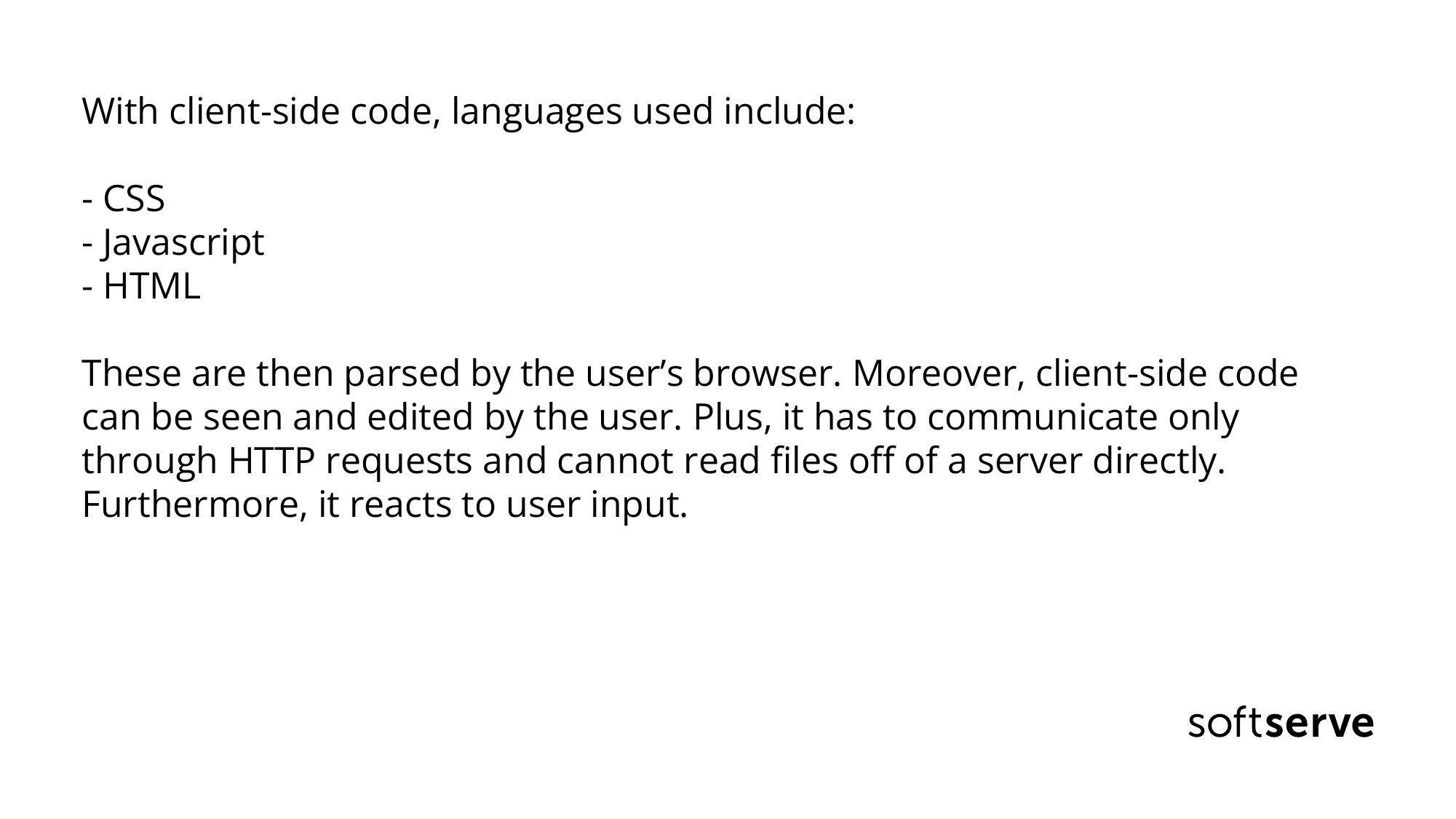

# With client-side code, languages used include: - CSS - Javascript - HTML These are then parsed by the user’s browser. Moreover, client-side code can be seen and edited by the user. Plus, it has to communicate only through HTTP requests and cannot read files off of a server directly. Furthermore, it reacts to user input.